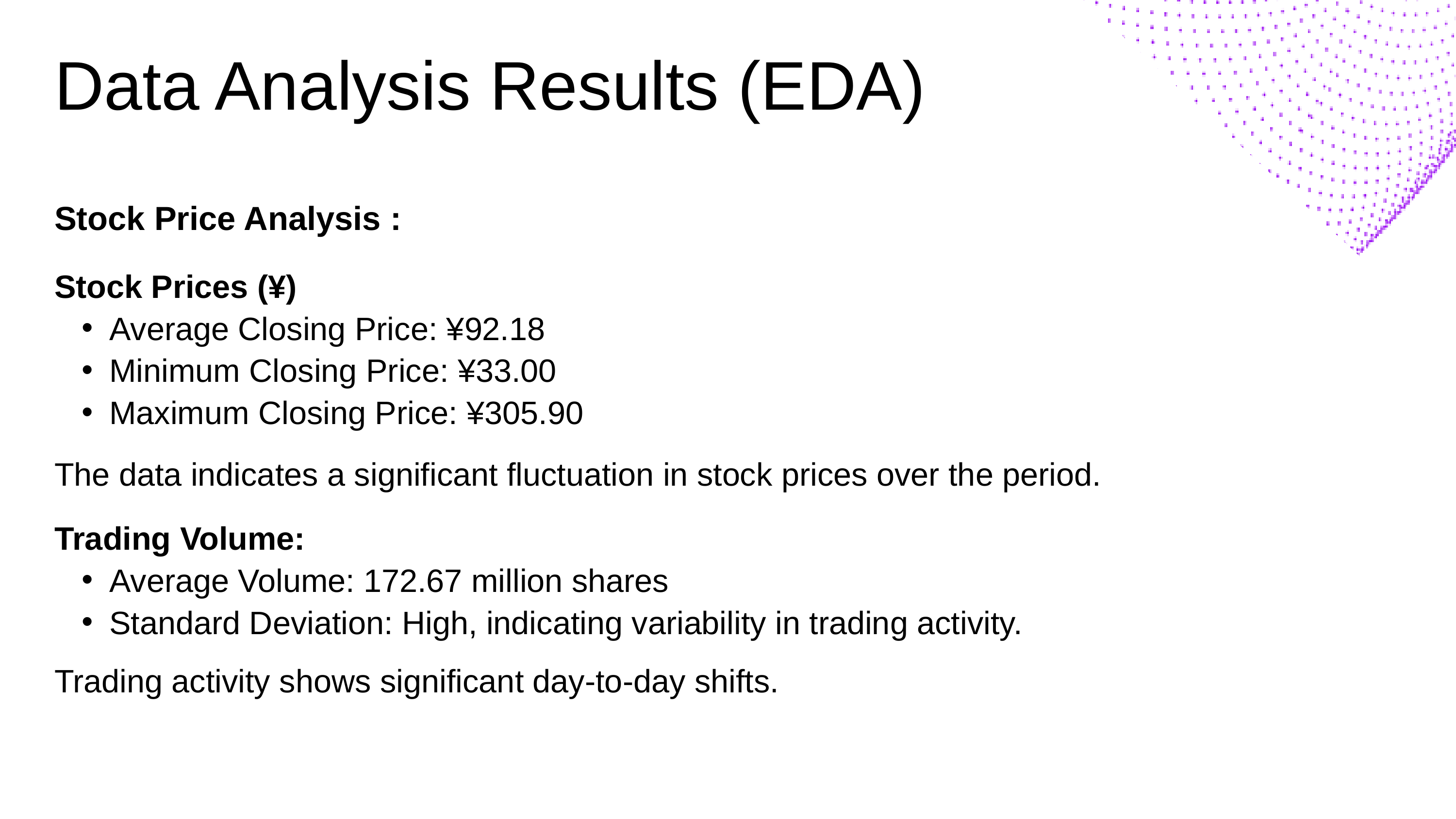

Data Analysis Results (EDA)
Stock Price Analysis :

Stock Prices (¥)
Average Closing Price: ¥92.18
Minimum Closing Price: ¥33.00
Maximum Closing Price: ¥305.90

The data indicates a significant fluctuation in stock prices over the period.

Trading Volume:
Average Volume: 172.67 million shares
Standard Deviation: High, indicating variability in trading activity.

Trading activity shows significant day-to-day shifts.